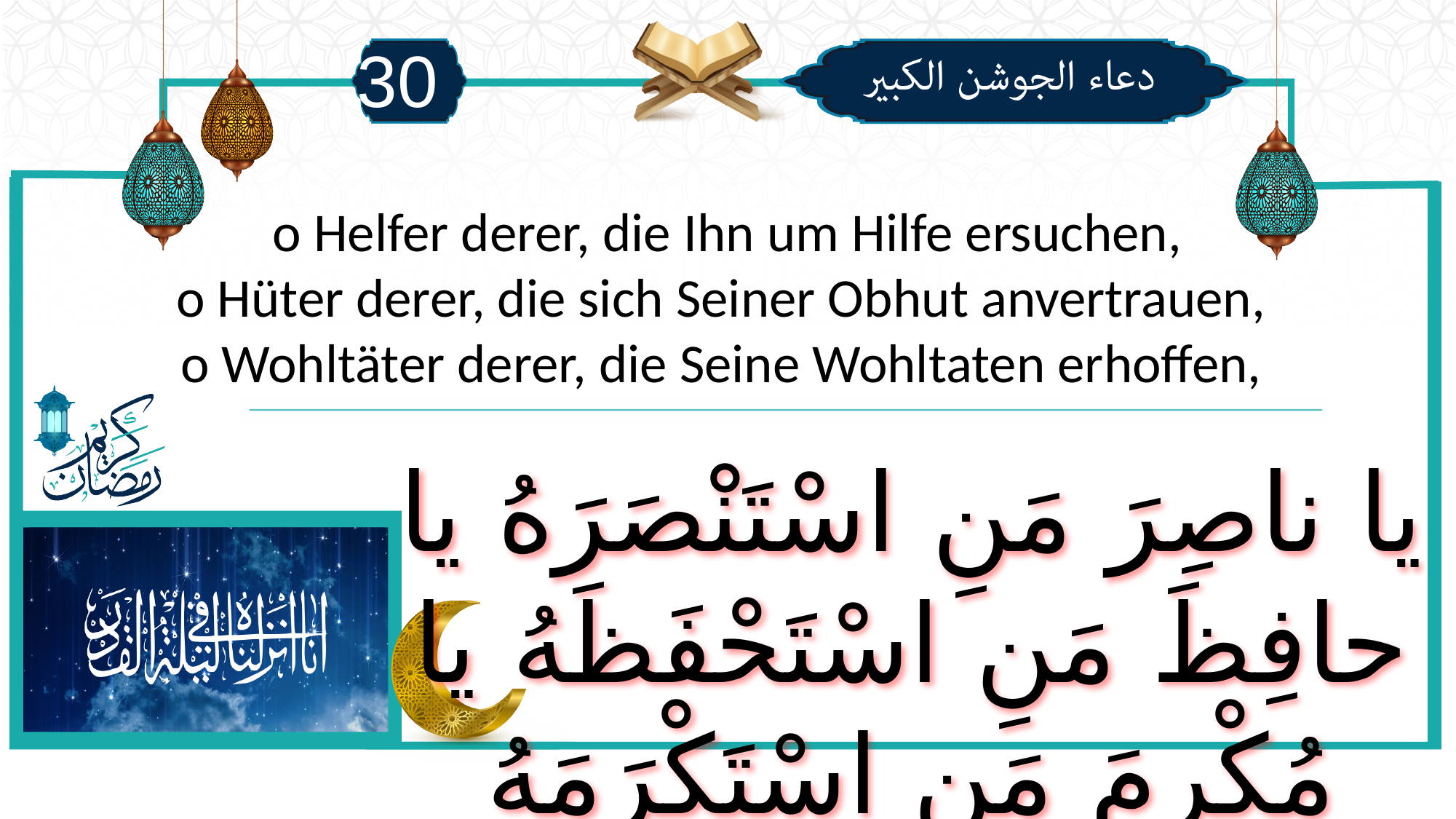

30
 o Helfer derer, die Ihn um Hilfe ersuchen,
o Hüter derer, die sich Seiner Obhut anvertrauen, 
o Wohltäter derer, die Seine Wohltaten erhoffen,
يا ناصِرَ مَنِ اسْتَنْصَرَهُ يا حافِظَ مَنِ اسْتَحْفَظَهُ يا مُكْرِمَ مَنِ اسْتَكْرَمَهُ